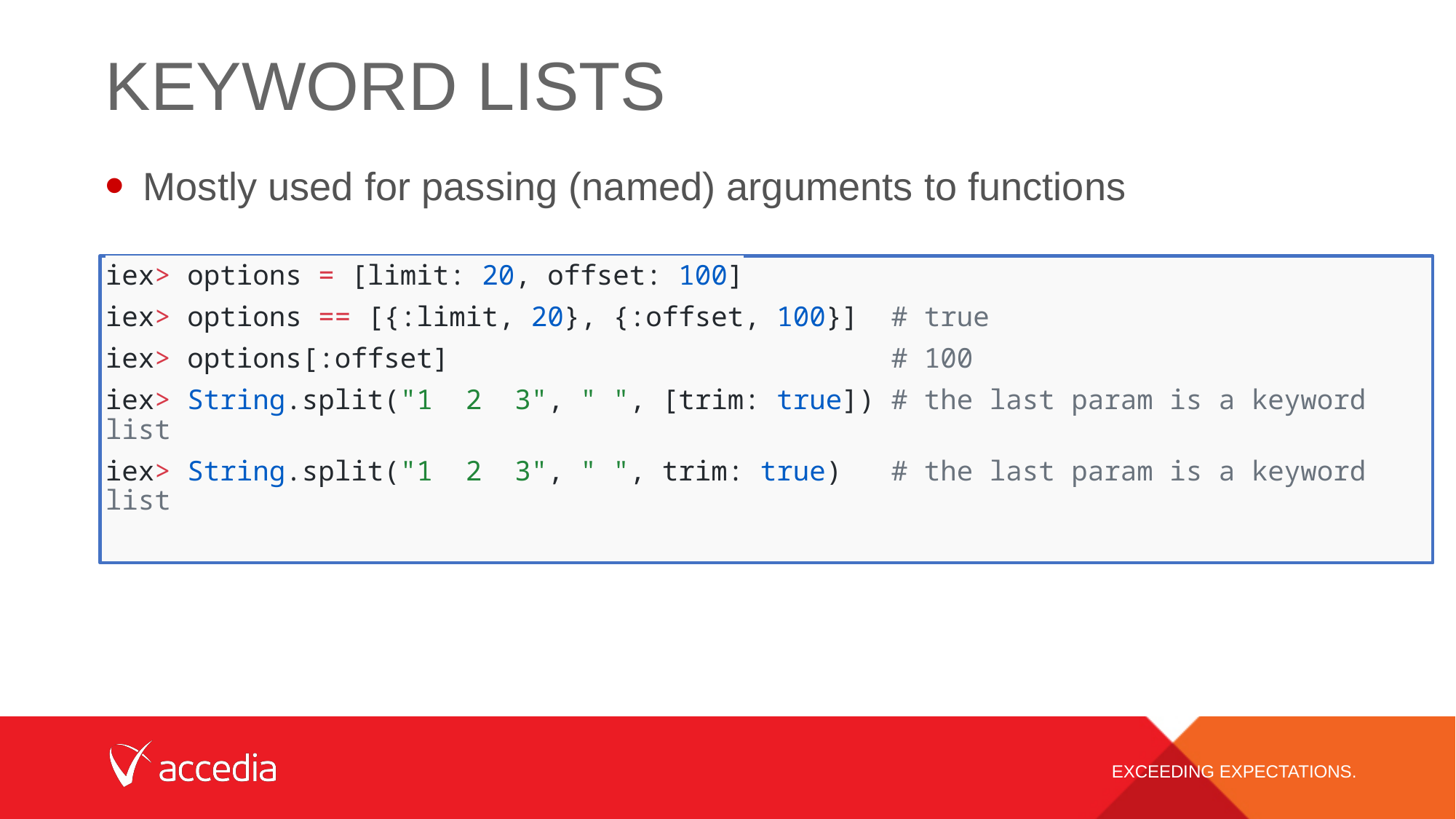

# Keyword Lists
Mostly used for passing (named) arguments to functions

iex> options = [limit: 20, offset: 100]
iex> options == [{:limit, 20}, {:offset, 100}]  # true
iex> options[:offset]                           # 100
iex> String.split("1  2  3", " ", [trim: true]) # the last param is a keyword list
iex> String.split("1  2  3", " ", trim: true)   # the last param is a keyword list